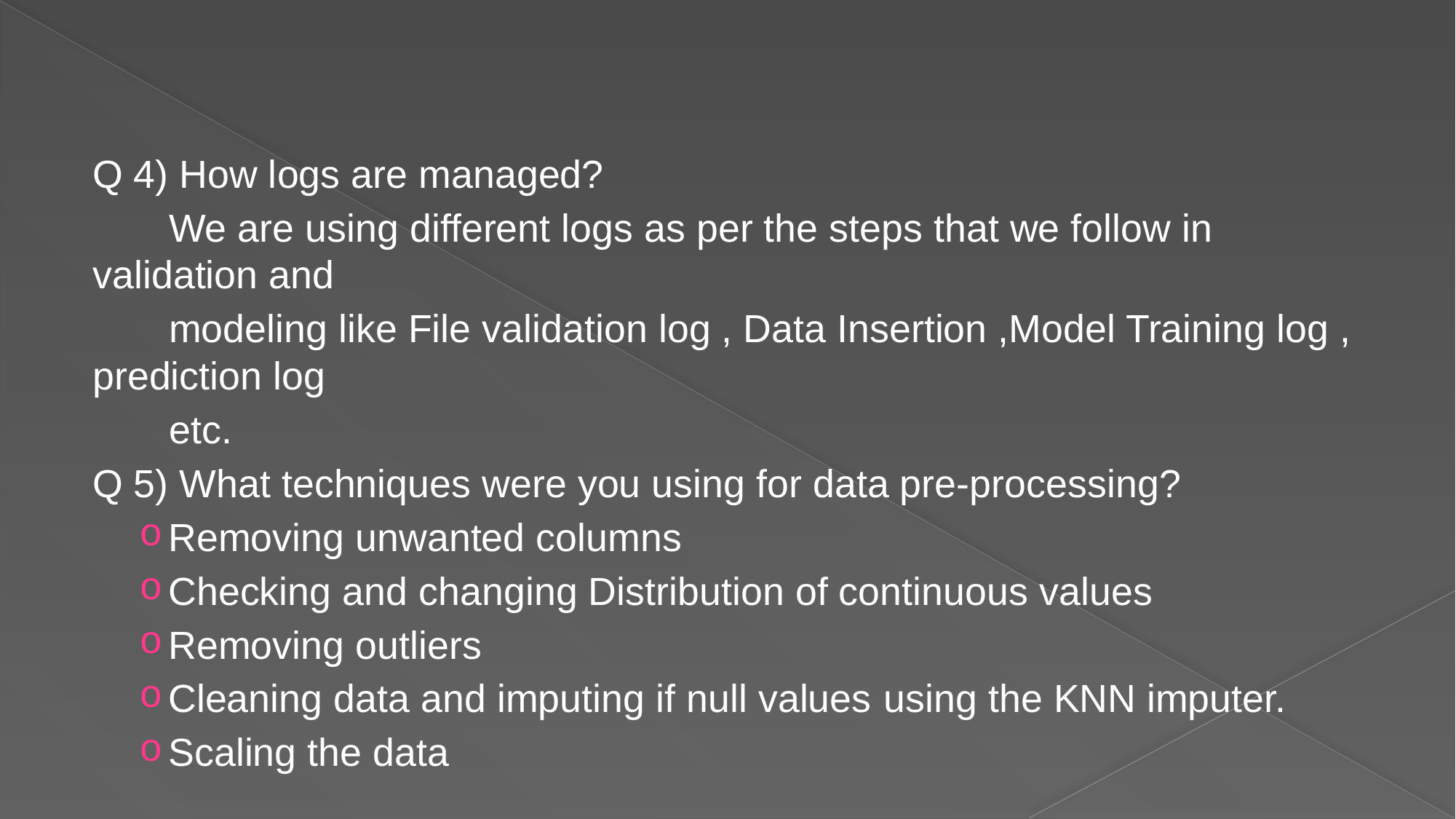

Q 4) How logs are managed?
       We are using different logs as per the steps that we follow in   validation and
       modeling like File validation log , Data Insertion ,Model Training log , prediction log
       etc.
Q 5) What techniques were you using for data pre-processing?
Removing unwanted columns
Checking and changing Distribution of continuous values
Removing outliers
Cleaning data and imputing if null values using the KNN imputer.
Scaling the data